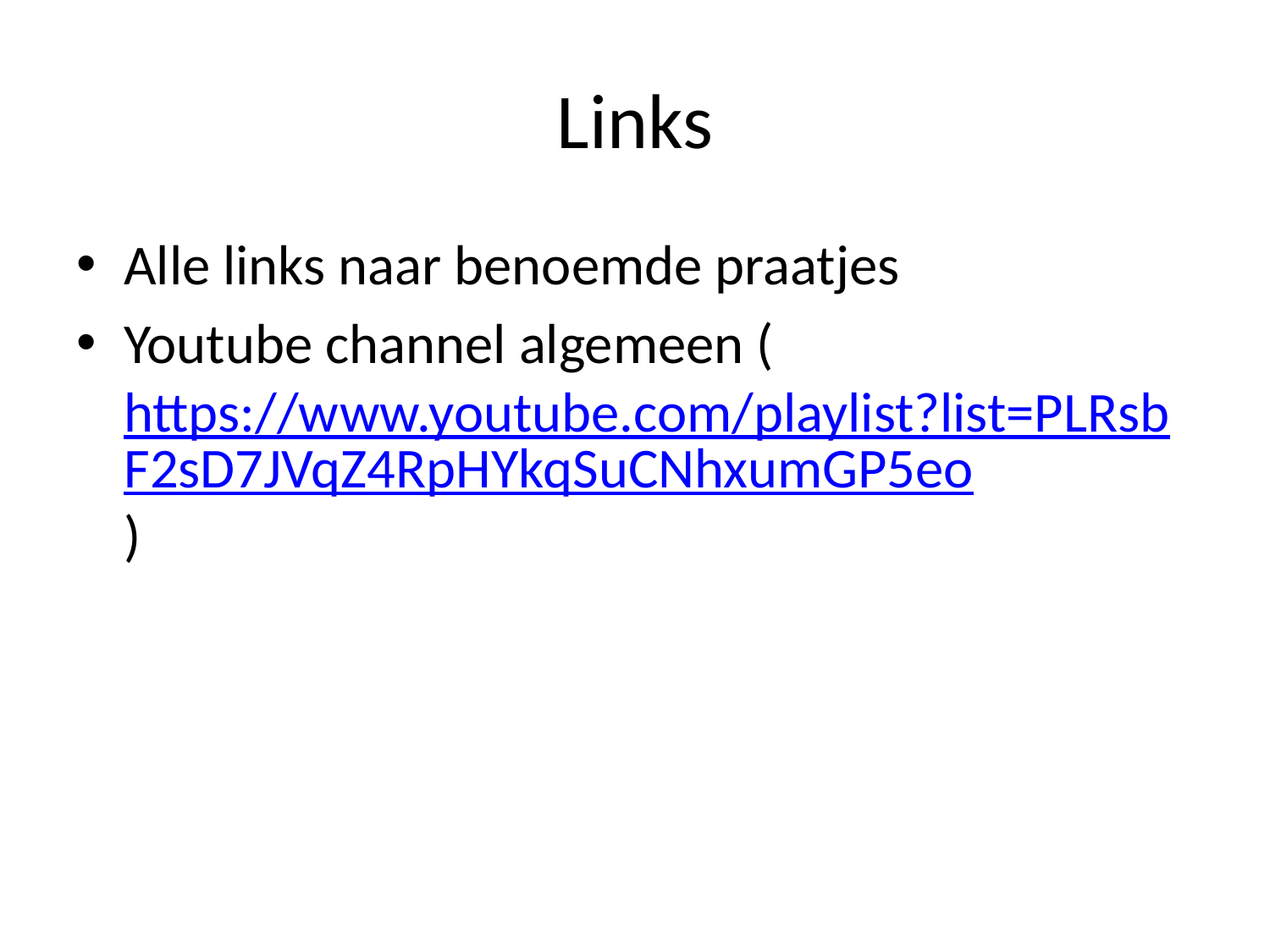

# Links
Alle links naar benoemde praatjes
Youtube channel algemeen (https://www.youtube.com/playlist?list=PLRsbF2sD7JVqZ4RpHYkqSuCNhxumGP5eo)